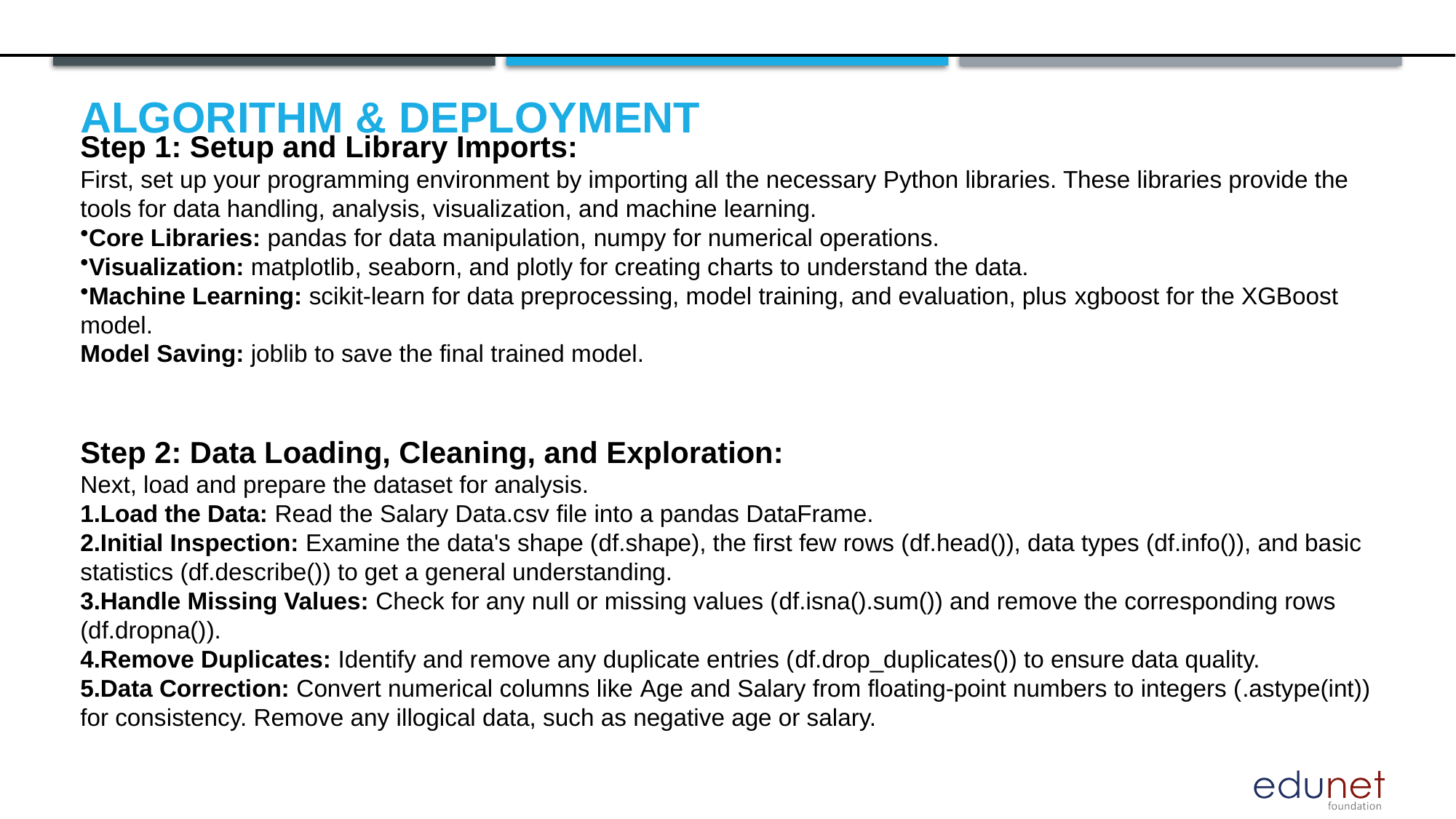

Step 1: Setup and Library Imports:
First, set up your programming environment by importing all the necessary Python libraries. These libraries provide the tools for data handling, analysis, visualization, and machine learning.
Core Libraries: pandas for data manipulation, numpy for numerical operations.
Visualization: matplotlib, seaborn, and plotly for creating charts to understand the data.
Machine Learning: scikit-learn for data preprocessing, model training, and evaluation, plus xgboost for the XGBoost model.
Model Saving: joblib to save the final trained model.

Step 2: Data Loading, Cleaning, and Exploration:
Next, load and prepare the dataset for analysis.
Load the Data: Read the Salary Data.csv file into a pandas DataFrame.
Initial Inspection: Examine the data's shape (df.shape), the first few rows (df.head()), data types (df.info()), and basic statistics (df.describe()) to get a general understanding.
Handle Missing Values: Check for any null or missing values (df.isna().sum()) and remove the corresponding rows (df.dropna()).
Remove Duplicates: Identify and remove any duplicate entries (df.drop_duplicates()) to ensure data quality.
Data Correction: Convert numerical columns like Age and Salary from floating-point numbers to integers (.astype(int)) for consistency. Remove any illogical data, such as negative age or salary.

# Algorithm & Deployment